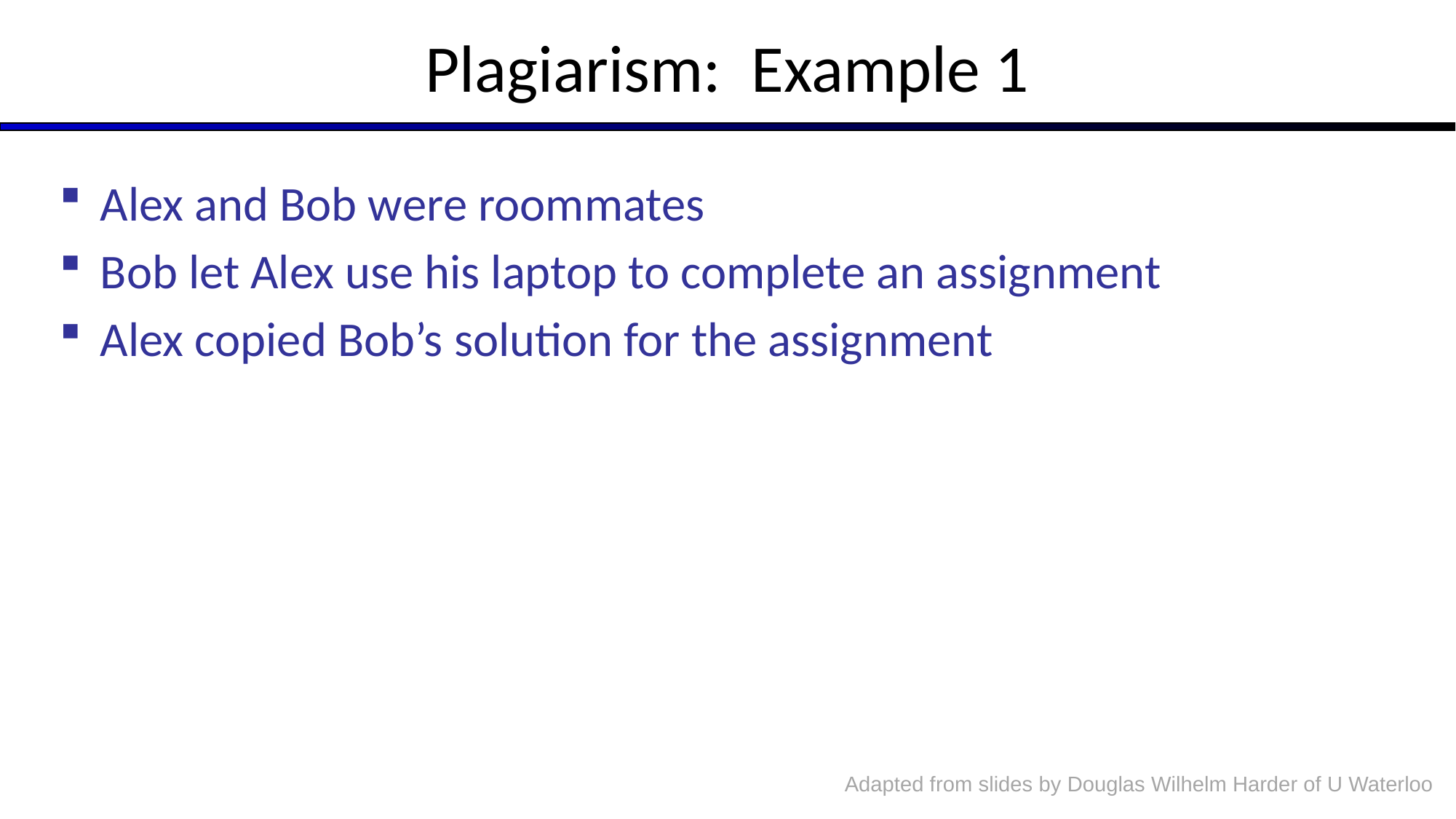

# Plagiarism:  Example 1
Alex and Bob were roommates
Bob let Alex use his laptop to complete an assignment
Alex copied Bob’s solution for the assignment

Adapted from slides by Douglas Wilhelm Harder of U Waterloo